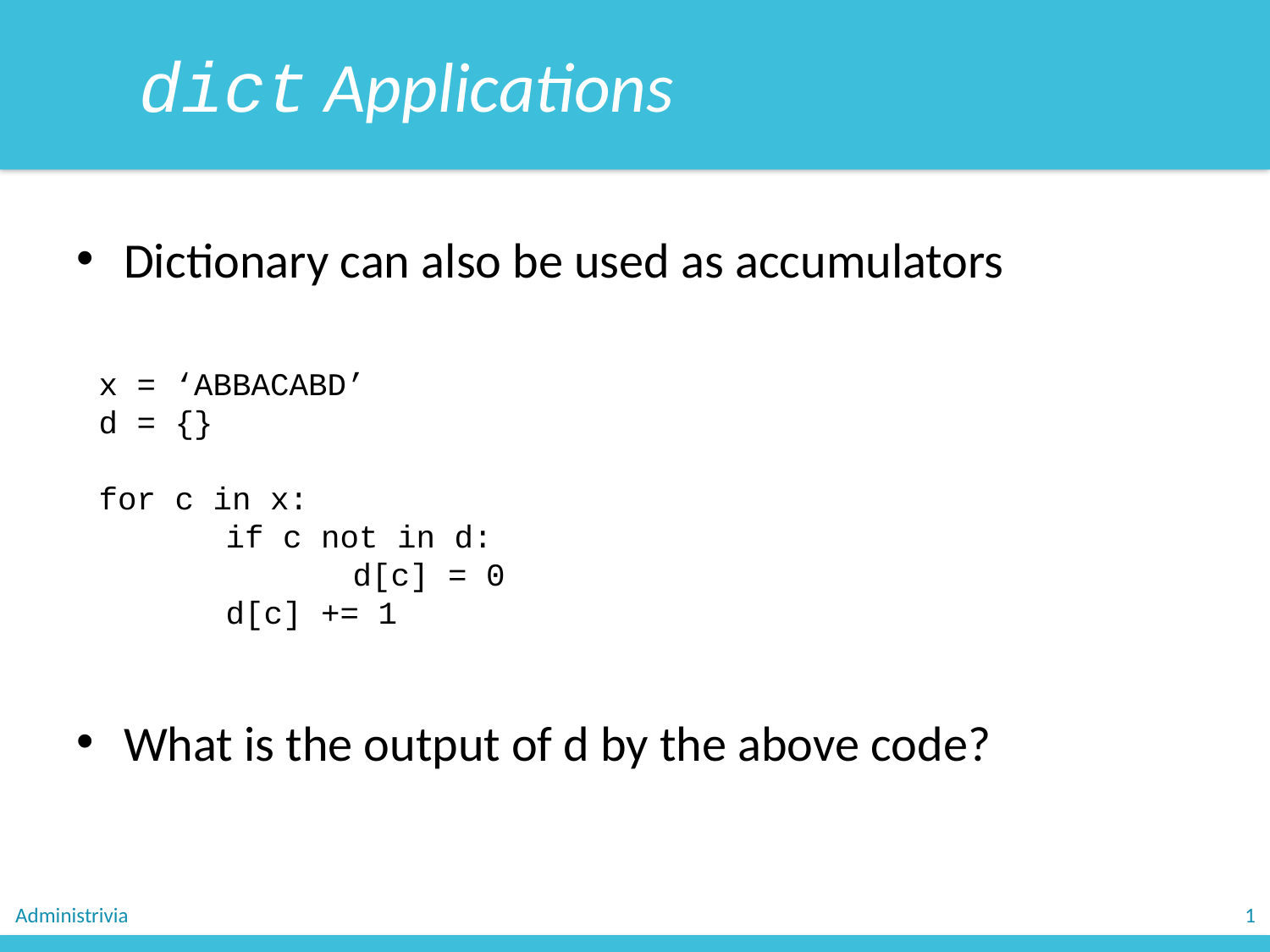

dict Applications
Dictionary can also be used as accumulators

What is the output of d by the above code?
x = ‘ABBACABD’
d = {}

for c in x:
	if c not in d:
		d[c] = 0
	d[c] += 1

Administrivia
1